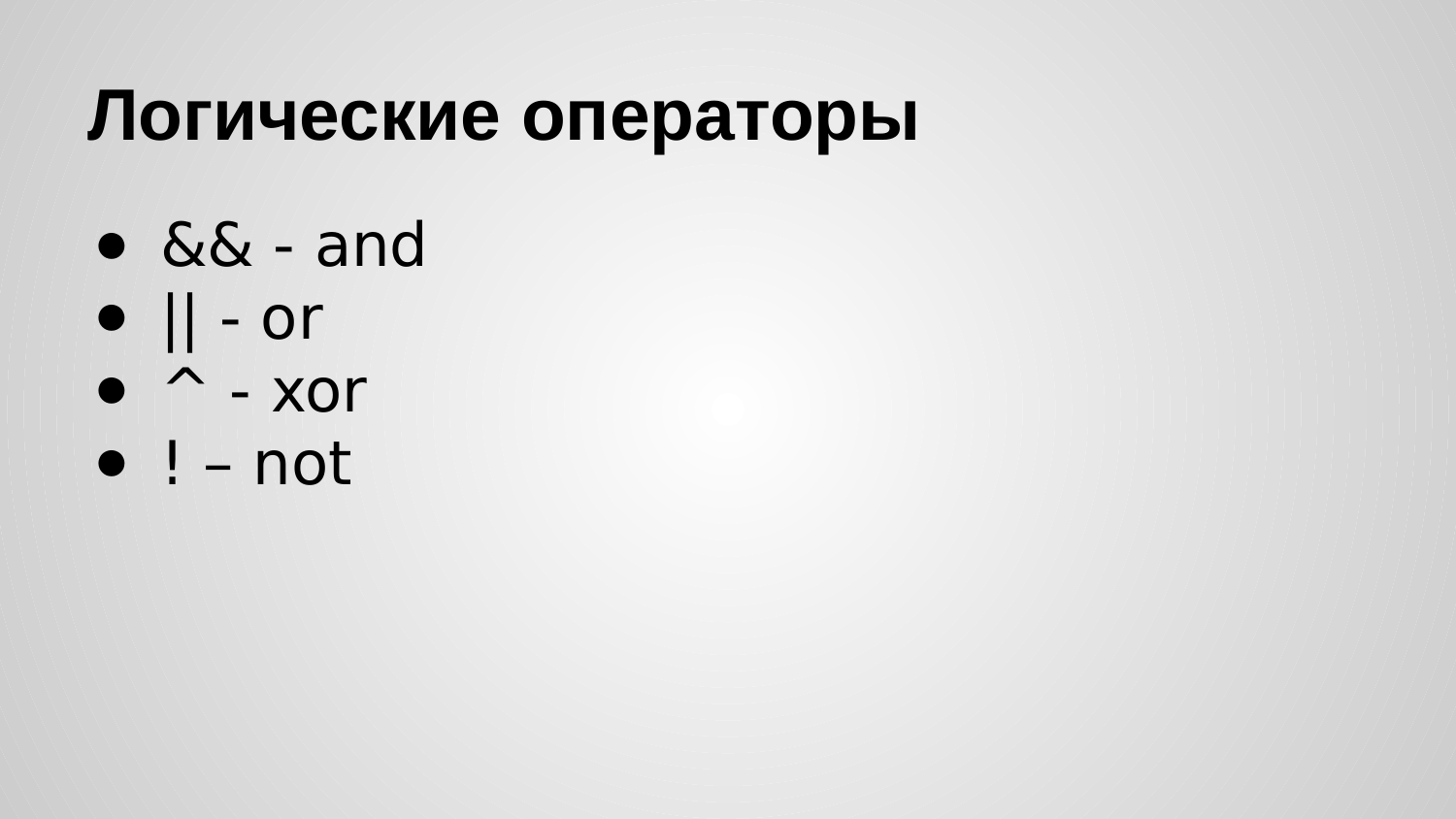

# Логические операторы
&& - and
|| - or
^ - xor
! – not